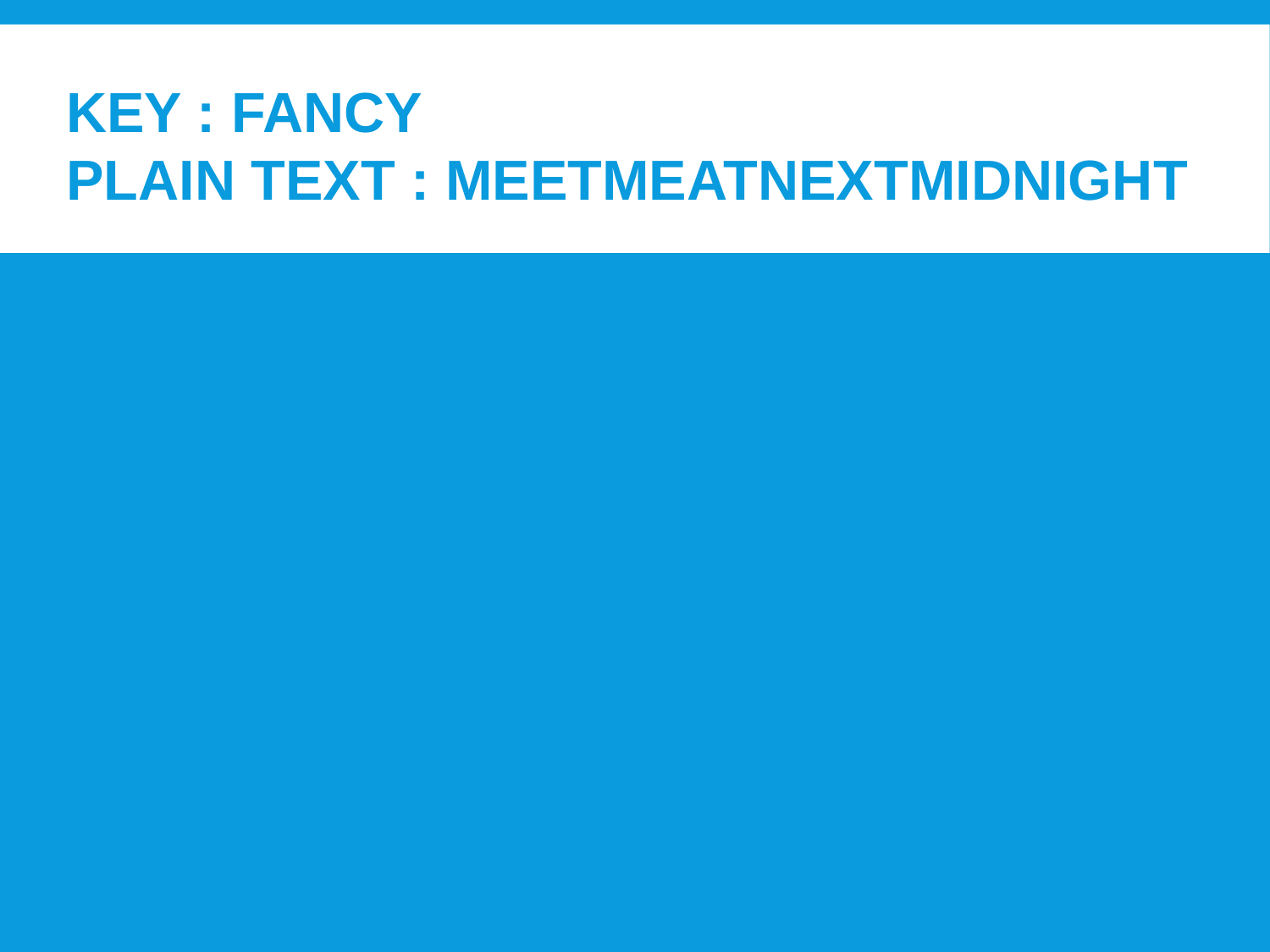

# Key : FANCY Plain Text : meetmeatnextmidnight